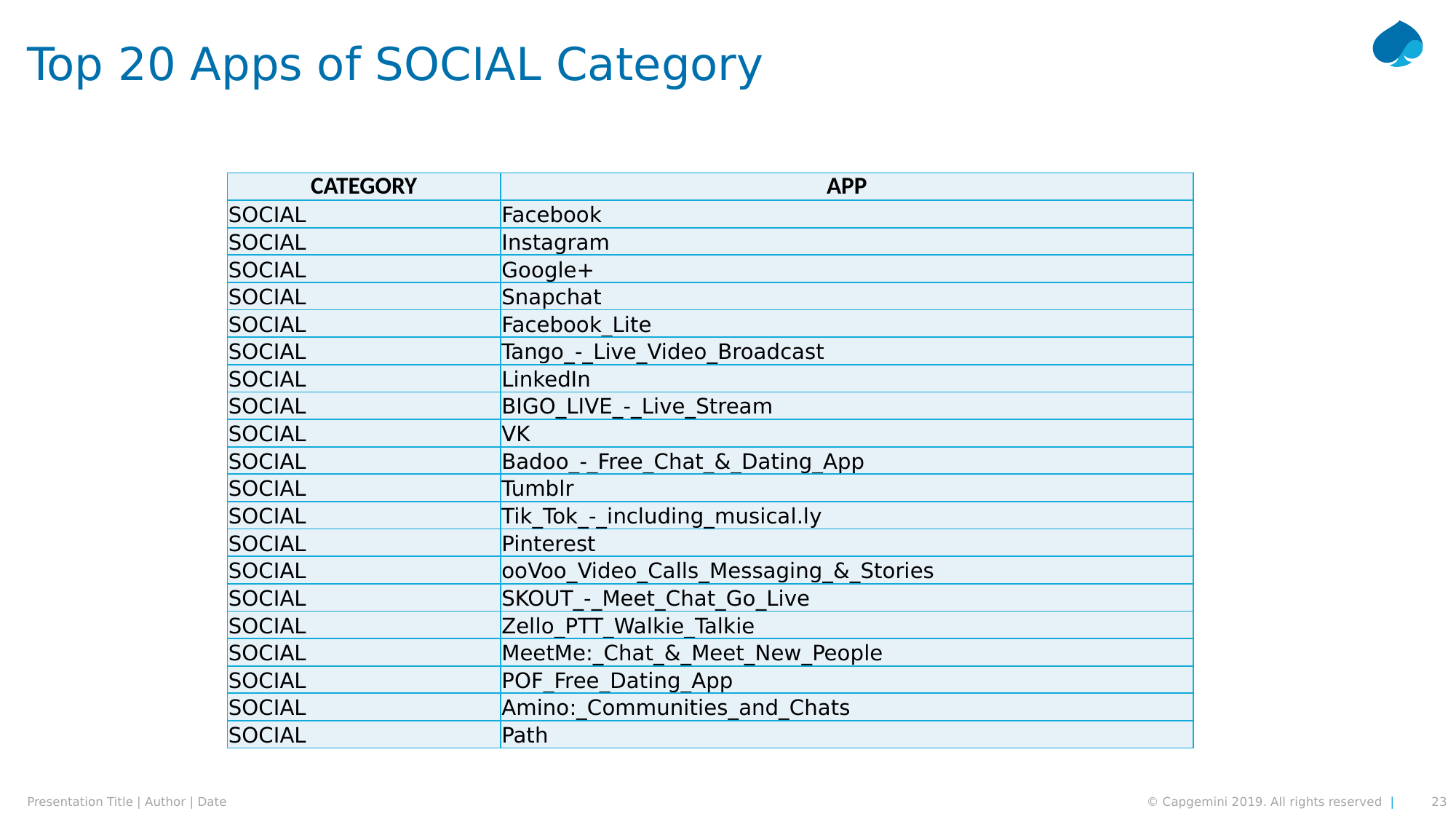

# Top 20 Apps of SOCIAL Category
| CATEGORY | APP |
| --- | --- |
| SOCIAL | Facebook |
| SOCIAL | Instagram |
| SOCIAL | Google+ |
| SOCIAL | Snapchat |
| SOCIAL | Facebook\_Lite |
| SOCIAL | Tango\_-\_Live\_Video\_Broadcast |
| SOCIAL | LinkedIn |
| SOCIAL | BIGO\_LIVE\_-\_Live\_Stream |
| SOCIAL | VK |
| SOCIAL | Badoo\_-\_Free\_Chat\_&\_Dating\_App |
| SOCIAL | Tumblr |
| SOCIAL | Tik\_Tok\_-\_including\_musical.ly |
| SOCIAL | Pinterest |
| SOCIAL | ooVoo\_Video\_Calls\_Messaging\_&\_Stories |
| SOCIAL | SKOUT\_-\_Meet\_Chat\_Go\_Live |
| SOCIAL | Zello\_PTT\_Walkie\_Talkie |
| SOCIAL | MeetMe:\_Chat\_&\_Meet\_New\_People |
| SOCIAL | POF\_Free\_Dating\_App |
| SOCIAL | Amino:\_Communities\_and\_Chats |
| SOCIAL | Path |